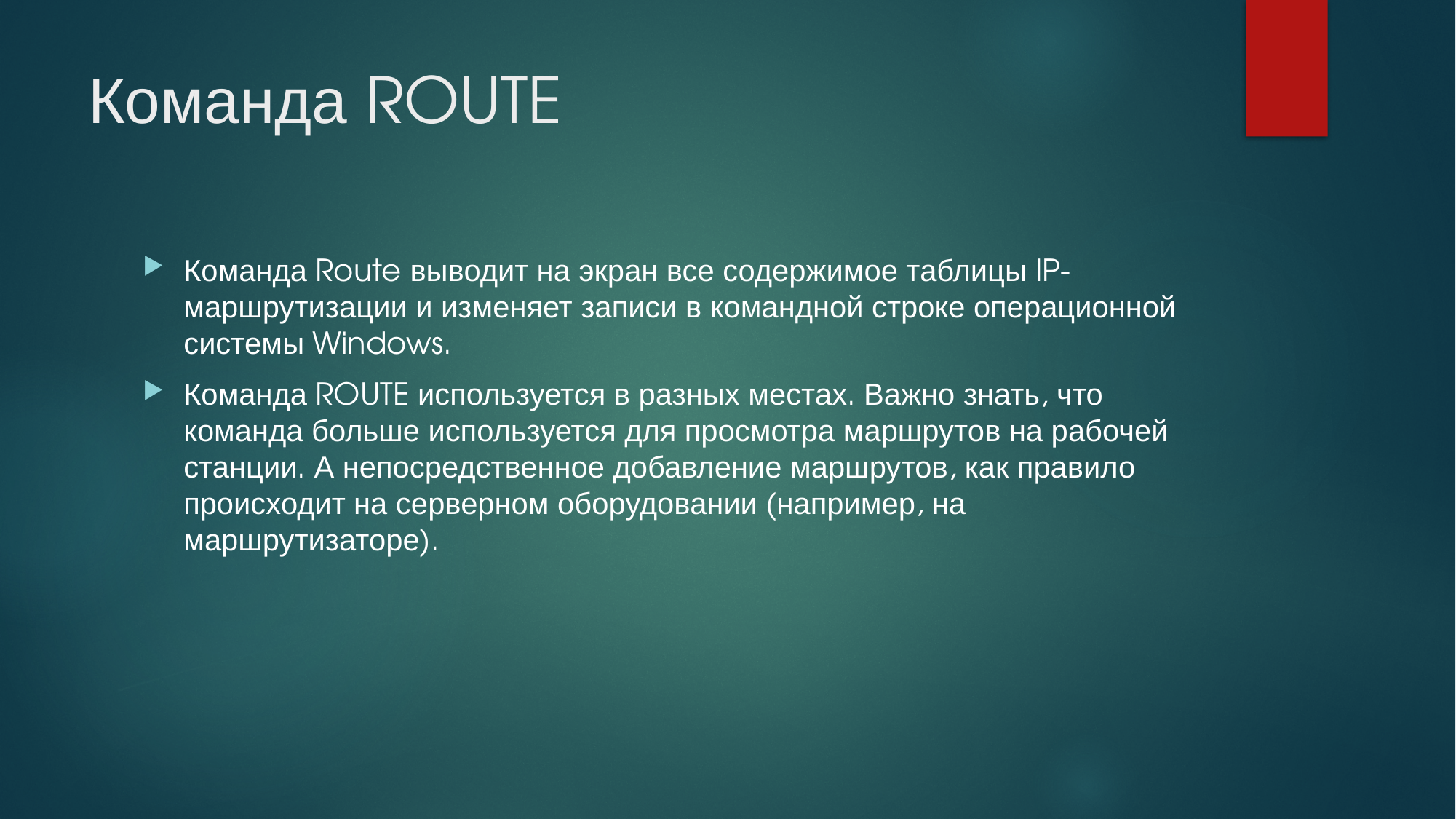

# Команда ROUTE
Команда Route выводит на экран все содержимое таблицы IP-маршрутизации и изменяет записи в командной строке операционной системы Windows.
Команда ROUTE используется в разных местах. Важно знать, что команда больше используется для просмотра маршрутов на рабочей станции. А непосредственное добавление маршрутов, как правило происходит на серверном оборудовании (например, на маршрутизаторе).